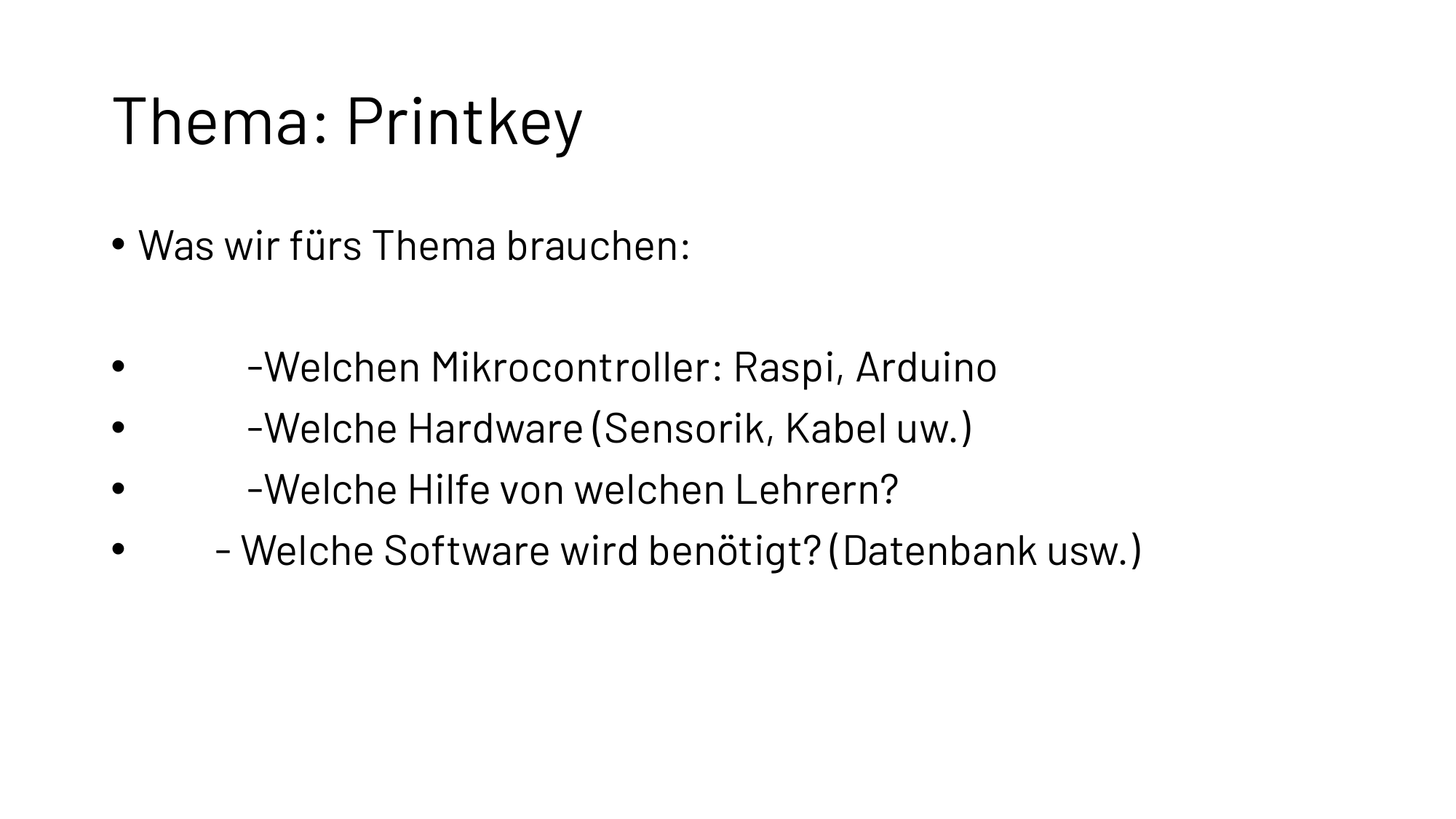

# Thema: Printkey
Was wir fürs Thema brauchen:

	-Welchen Mikrocontroller: Raspi, Arduino
	-Welche Hardware (Sensorik, Kabel uw.)
	-Welche Hilfe von welchen Lehrern?
         - Welche Software wird benötigt? (Datenbank usw.)